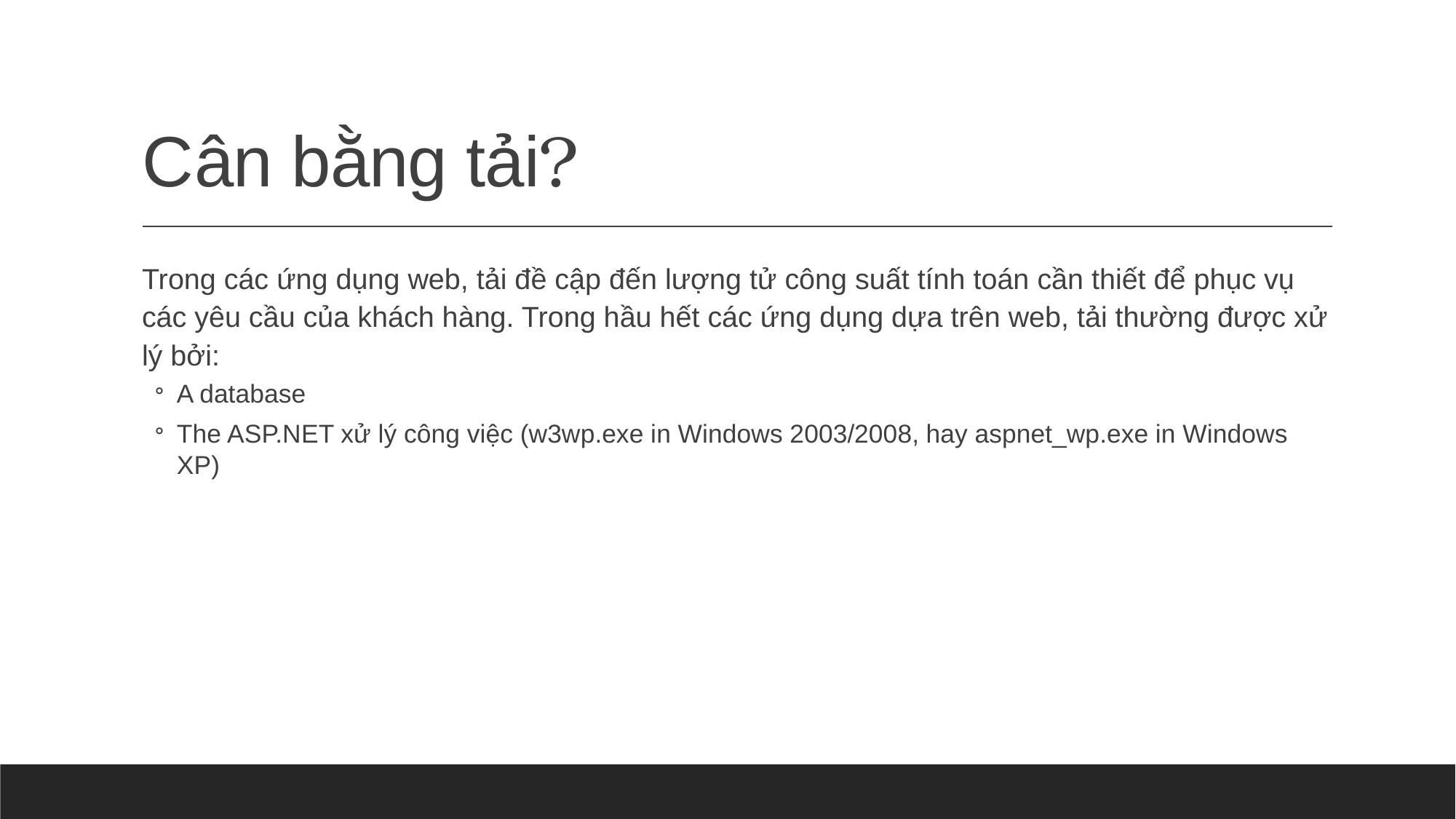

# Cân bằng tải?
Trong các ứng dụng web, tải đề cập đến lượng tử công suất tính toán cần thiết để phục vụ các yêu cầu của khách hàng. Trong hầu hết các ứng dụng dựa trên web, tải thường được xử lý bởi:
A database
The ASP.NET xử lý công việc (w3wp.exe in Windows 2003/2008, hay aspnet_wp.exe in Windows XP)